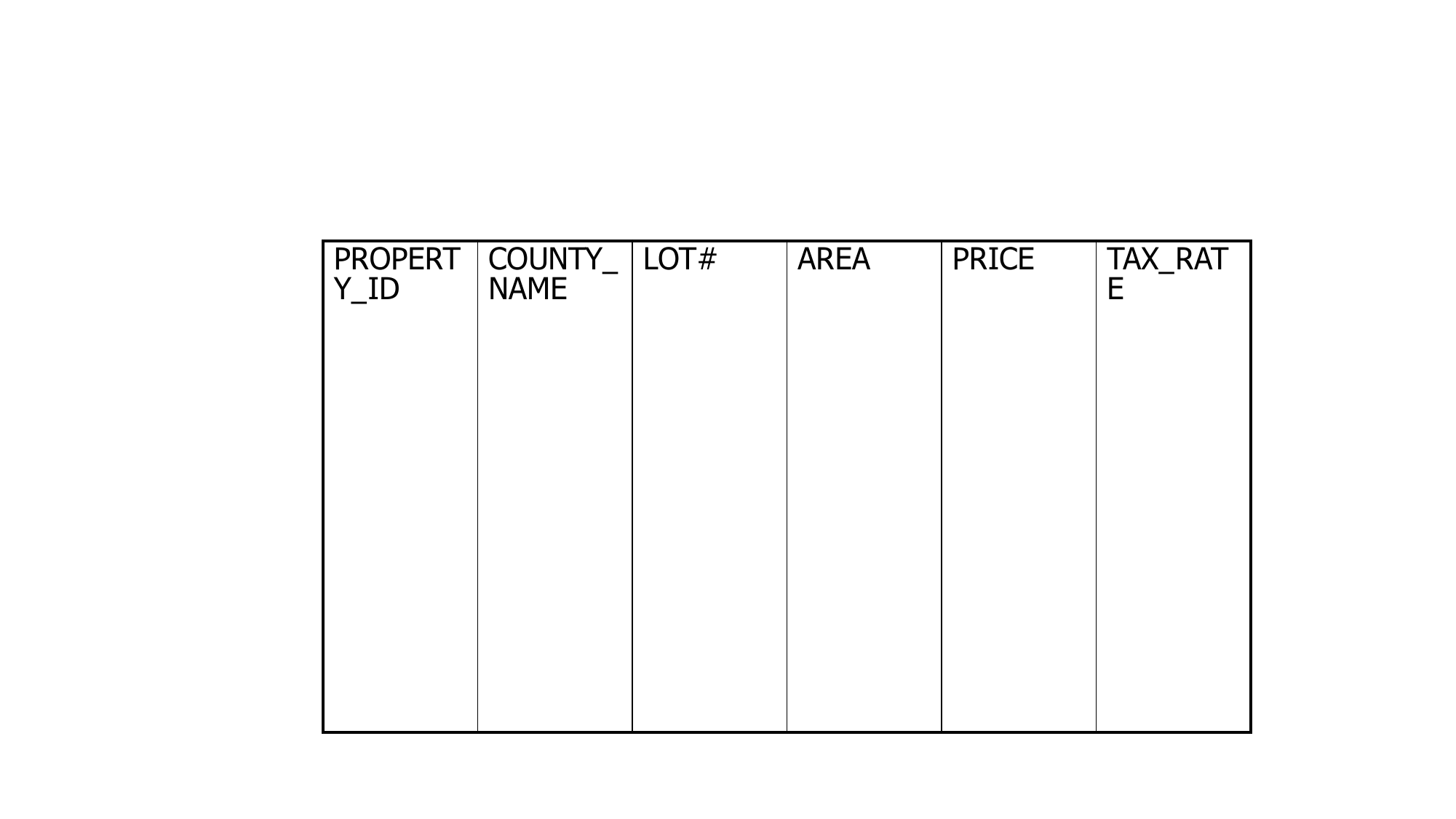

#
| PROPERTY\_ID | COUNTY\_NAME | LOT# | AREA | PRICE | TAX\_RATE |
| --- | --- | --- | --- | --- | --- |